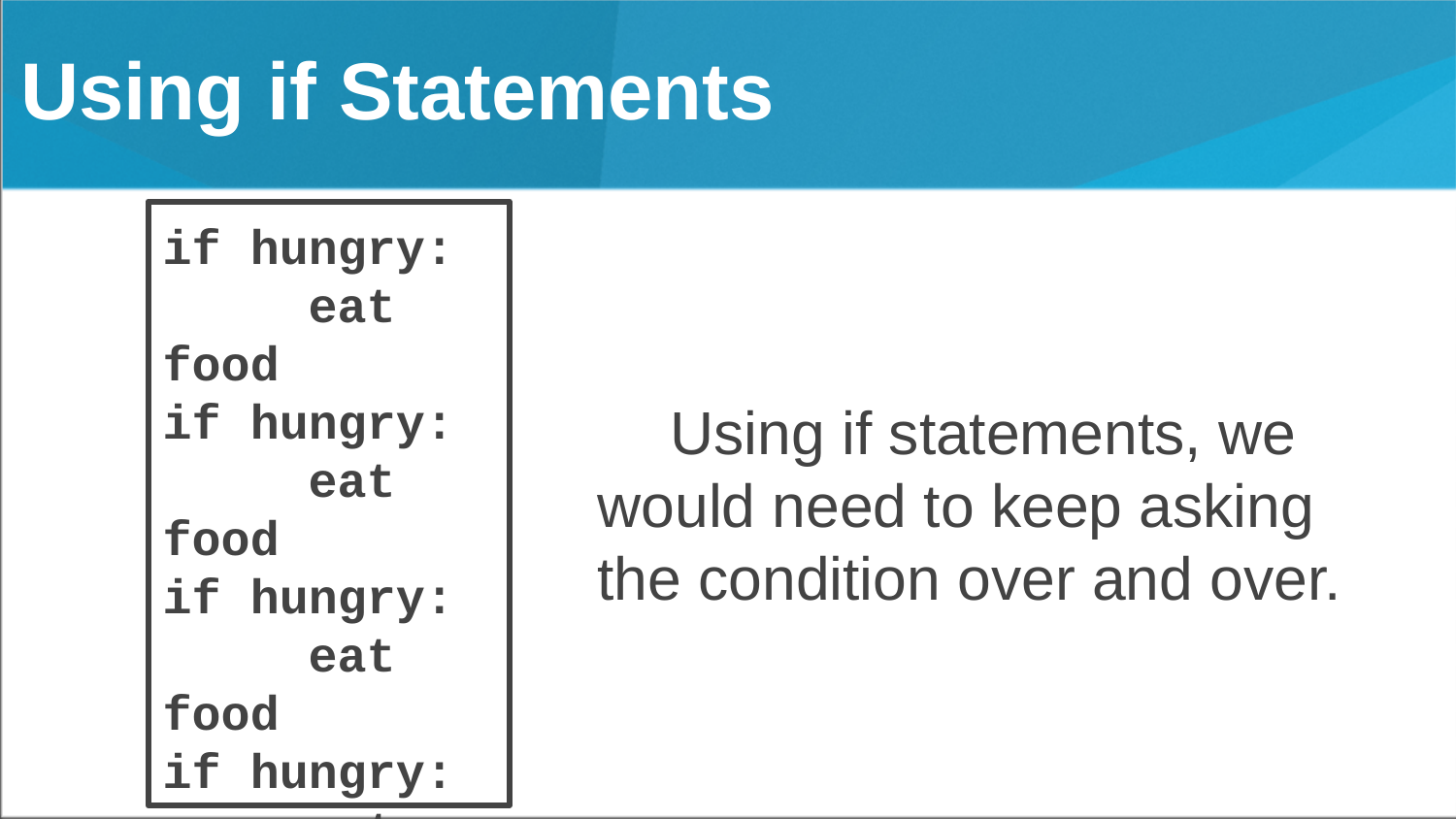

# Using if Statements
if hungry:
	eat food
if hungry:
	eat food
if hungry:
	eat food
if hungry:
	eat food
if hungry:
	eat food
Using if statements, we would need to keep asking the condition over and over.